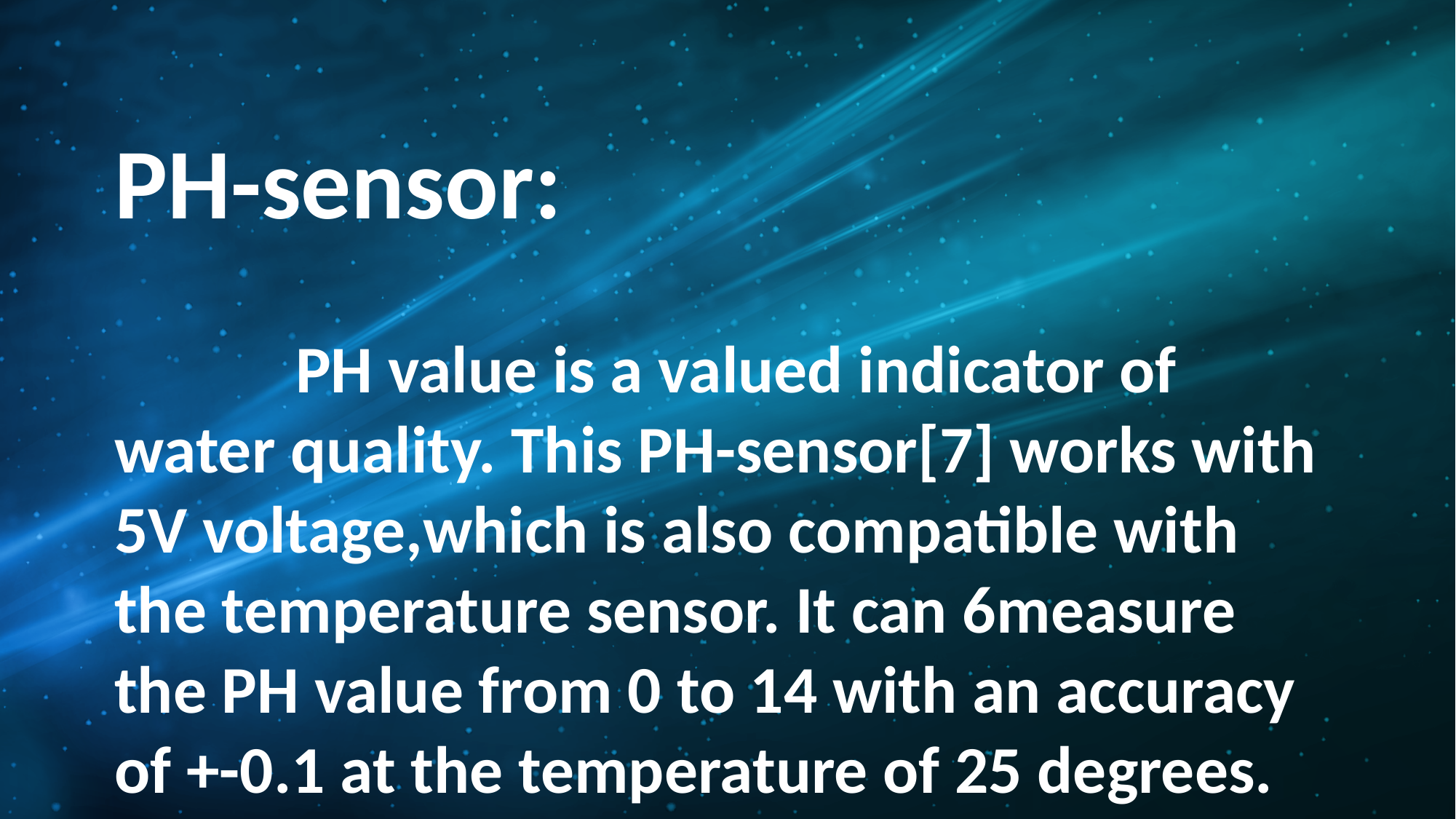

PH-sensor:

            PH value is a valued indicator of water quality. This PH-sensor[7] works with 5V voltage,which is also compatible with the temperature sensor. It can 6measure the PH value from 0 to 14 with an accuracy of +-0.1 at the temperature of 25 degrees.